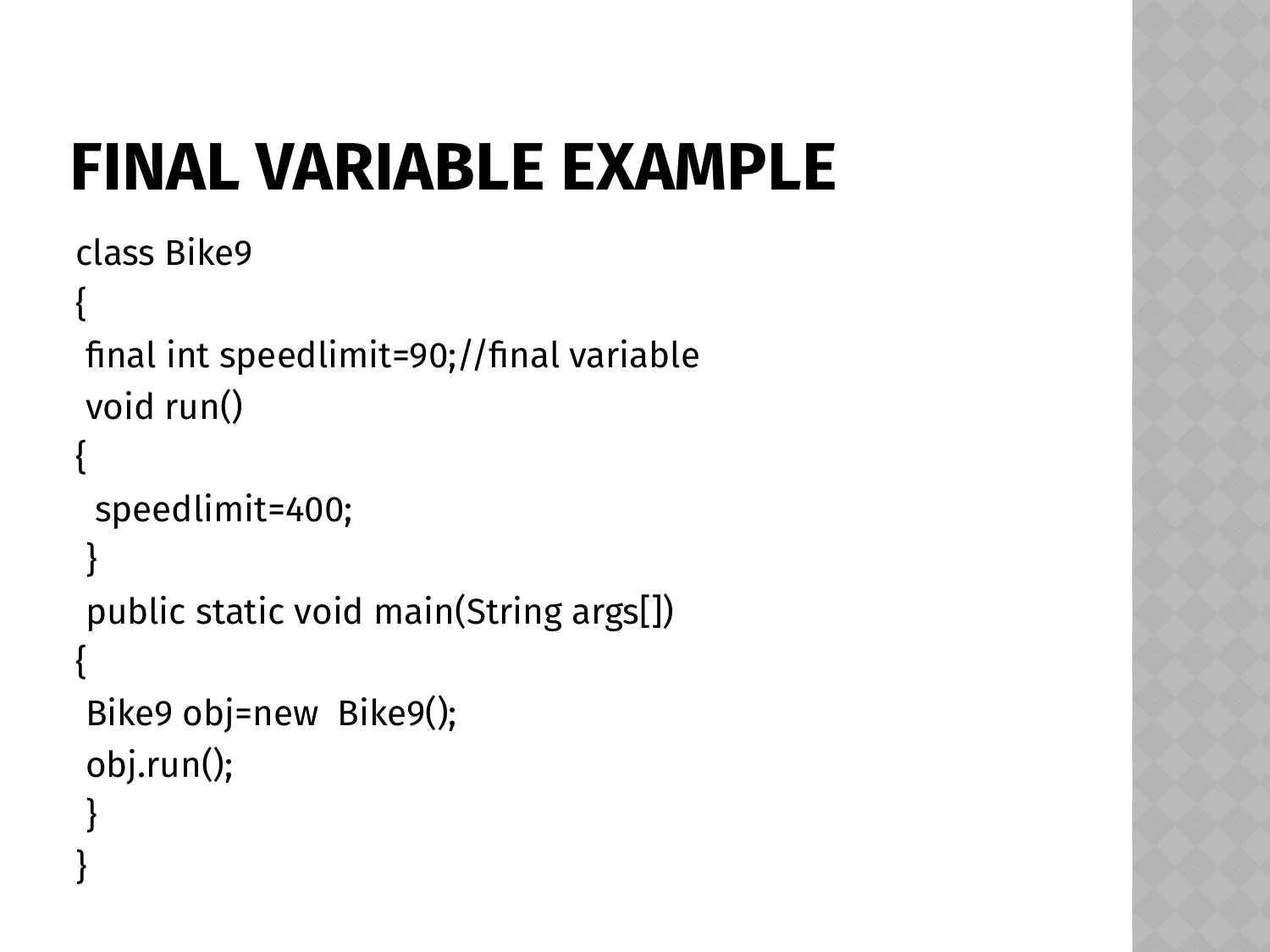

# Final Variable Example
class Bike9
{
 final int speedlimit=90;//final variable
 void run()
{
  speedlimit=400;
 }
 public static void main(String args[])
{
 Bike9 obj=new  Bike9();
 obj.run();
 }
}